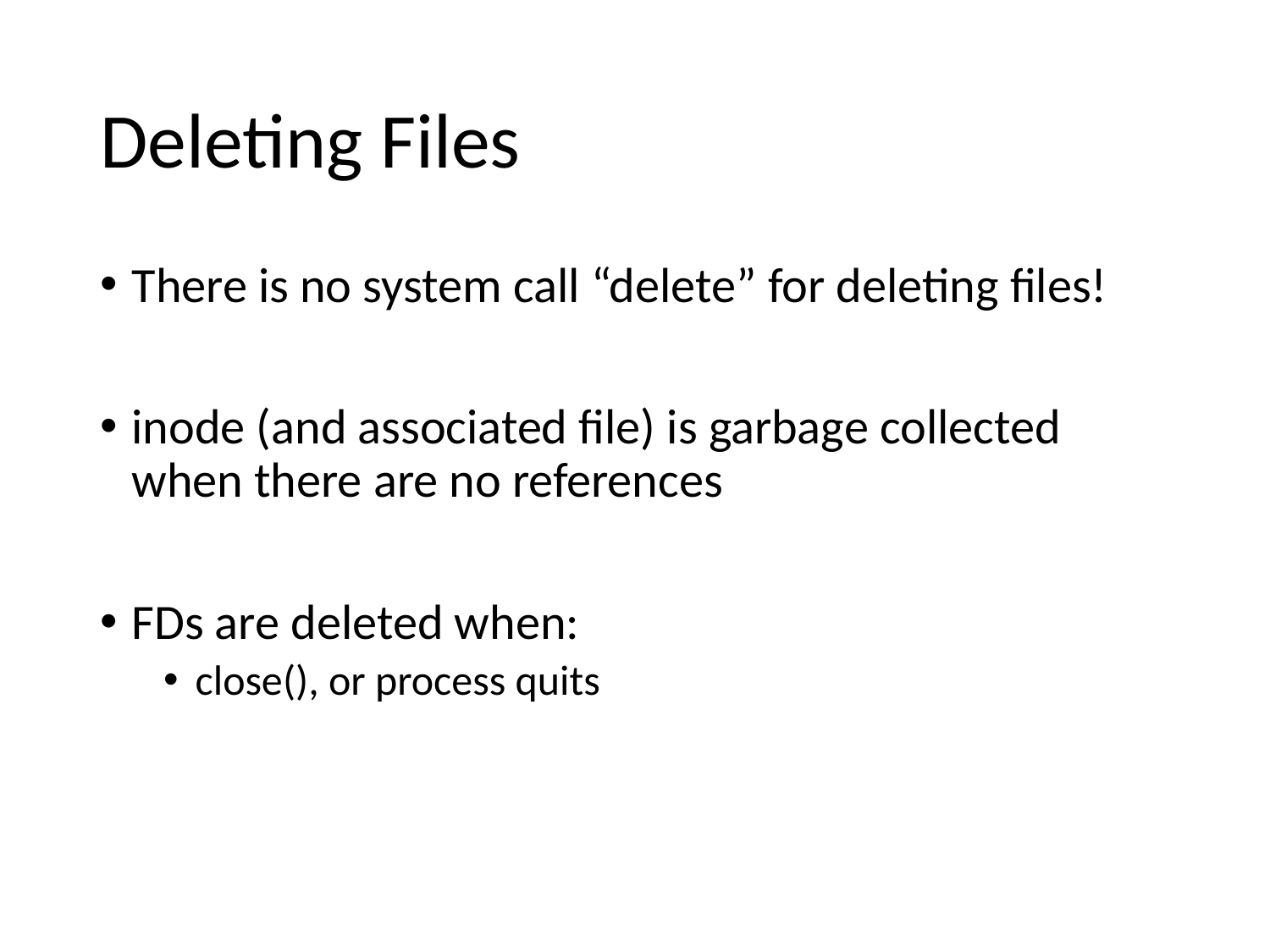

# Deleting Files
There is no system call “delete” for deleting files!

inode (and associated file) is garbage collected when there are no references

FDs are deleted when:
close(), or process quits